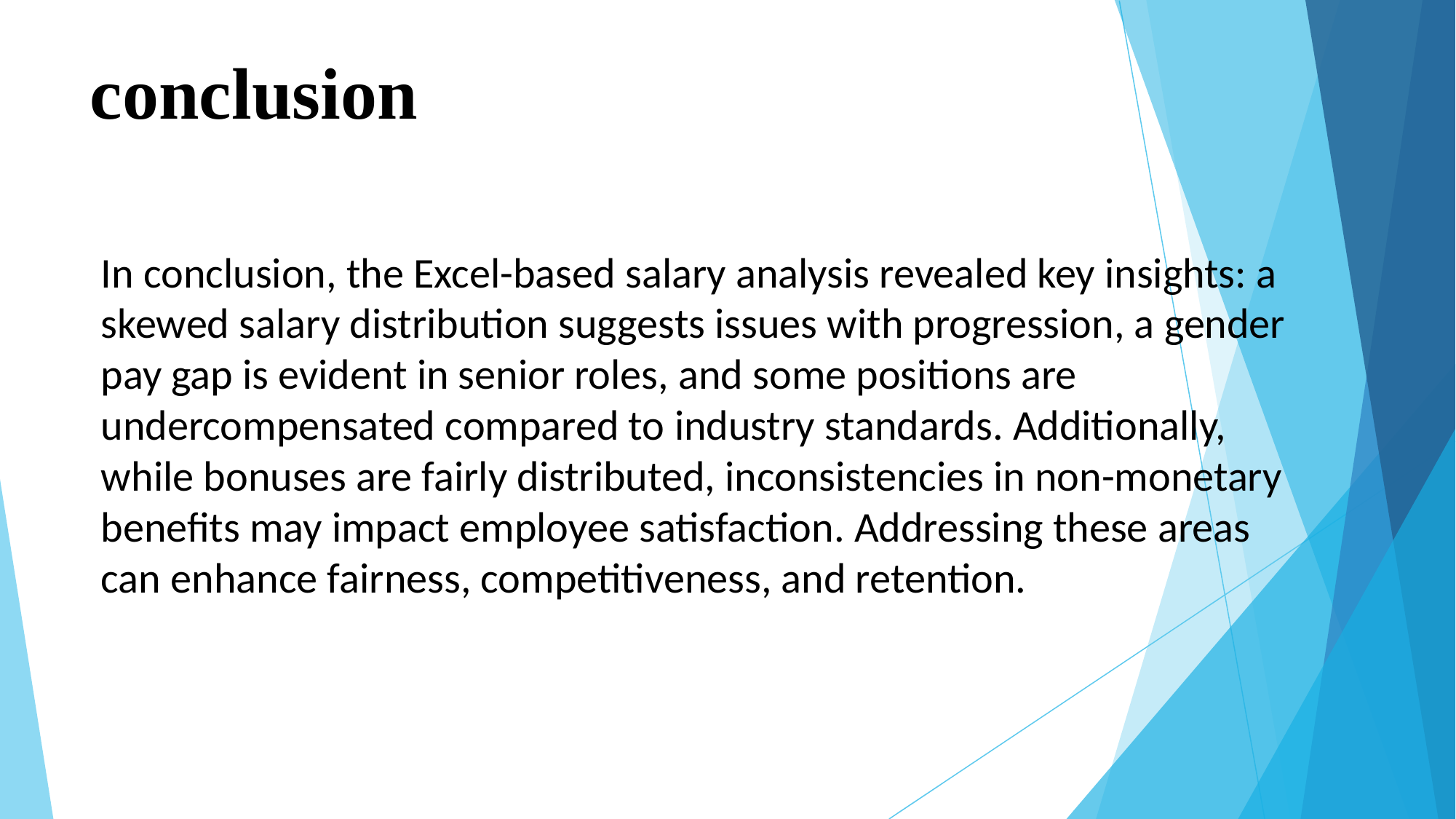

# conclusion
In conclusion, the Excel-based salary analysis revealed key insights: a skewed salary distribution suggests issues with progression, a gender pay gap is evident in senior roles, and some positions are undercompensated compared to industry standards. Additionally, while bonuses are fairly distributed, inconsistencies in non-monetary benefits may impact employee satisfaction. Addressing these areas can enhance fairness, competitiveness, and retention.